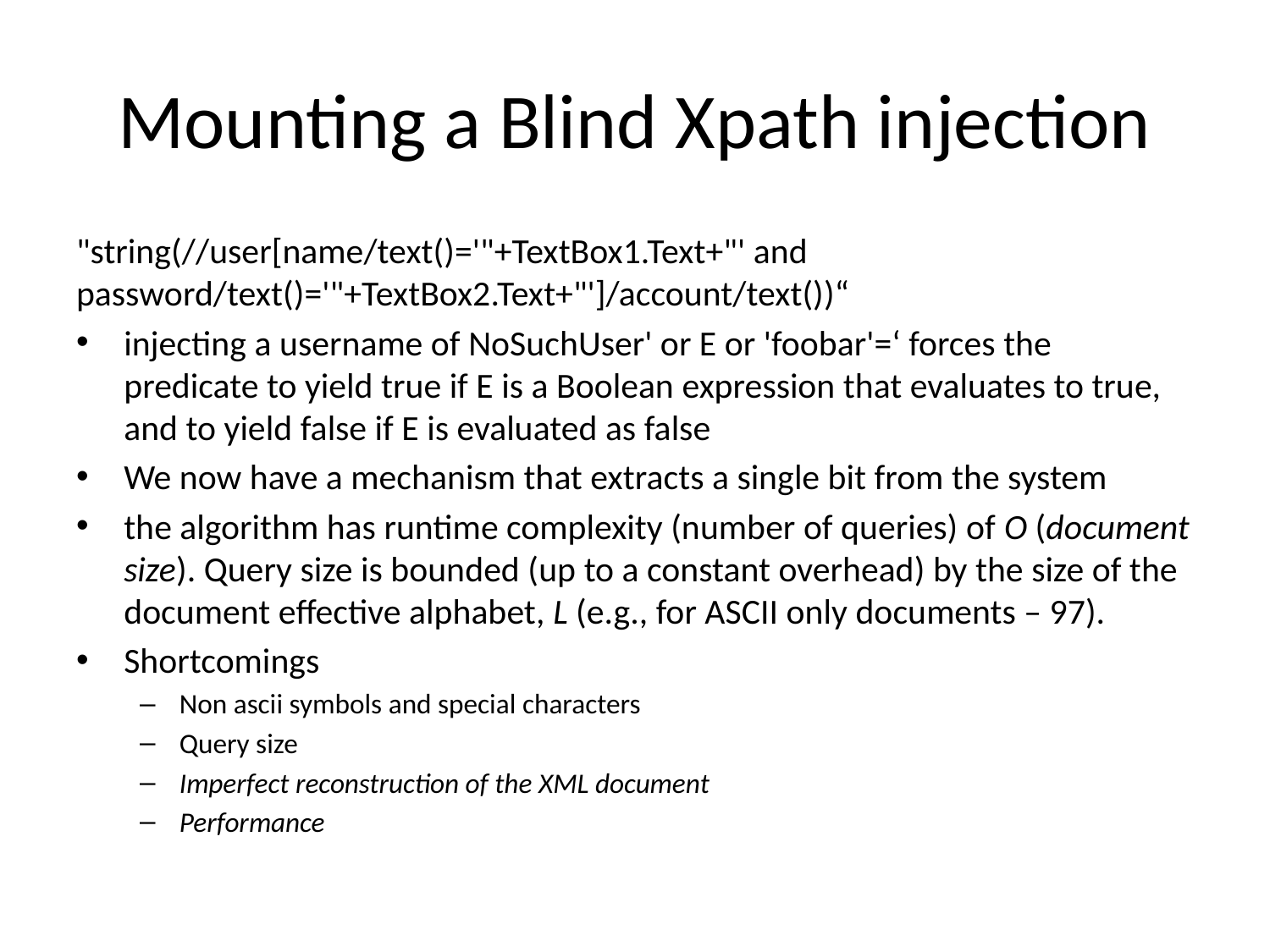

# Mounting a Blind Xpath injection
"string(//user[name/text()='"+TextBox1.Text+"' and password/text()='"+TextBox2.Text+"']/account/text())“
injecting a username of NoSuchUser' or E or 'foobar'=‘ forces the predicate to yield true if E is a Boolean expression that evaluates to true, and to yield false if E is evaluated as false
We now have a mechanism that extracts a single bit from the system
the algorithm has runtime complexity (number of queries) of O (document size). Query size is bounded (up to a constant overhead) by the size of the document effective alphabet, L (e.g., for ASCII only documents – 97).
Shortcomings
Non ascii symbols and special characters
Query size
Imperfect reconstruction of the XML document
Performance